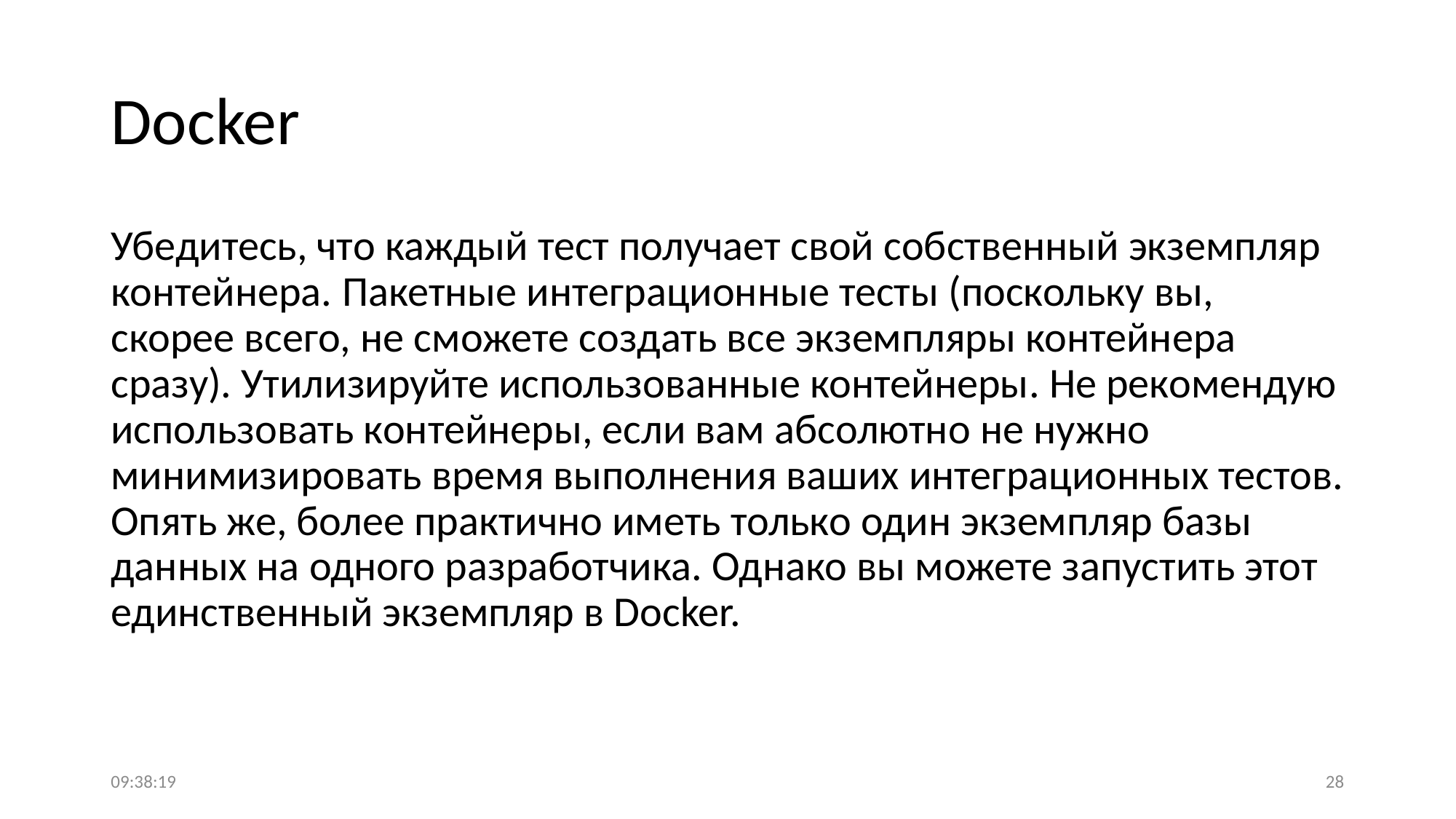

# Docker
Убедитесь, что каждый тест получает свой собственный экземпляр контейнера. Пакетные интеграционные тесты (поскольку вы, скорее всего, не сможете создать все экземпляры контейнера сразу). Утилизируйте использованные контейнеры. Не рекомендую использовать контейнеры, если вам абсолютно не нужно минимизировать время выполнения ваших интеграционных тестов. Опять же, более практично иметь только один экземпляр базы данных на одного разработчика. Однако вы можете запустить этот единственный экземпляр в Docker.
09:38:19
28